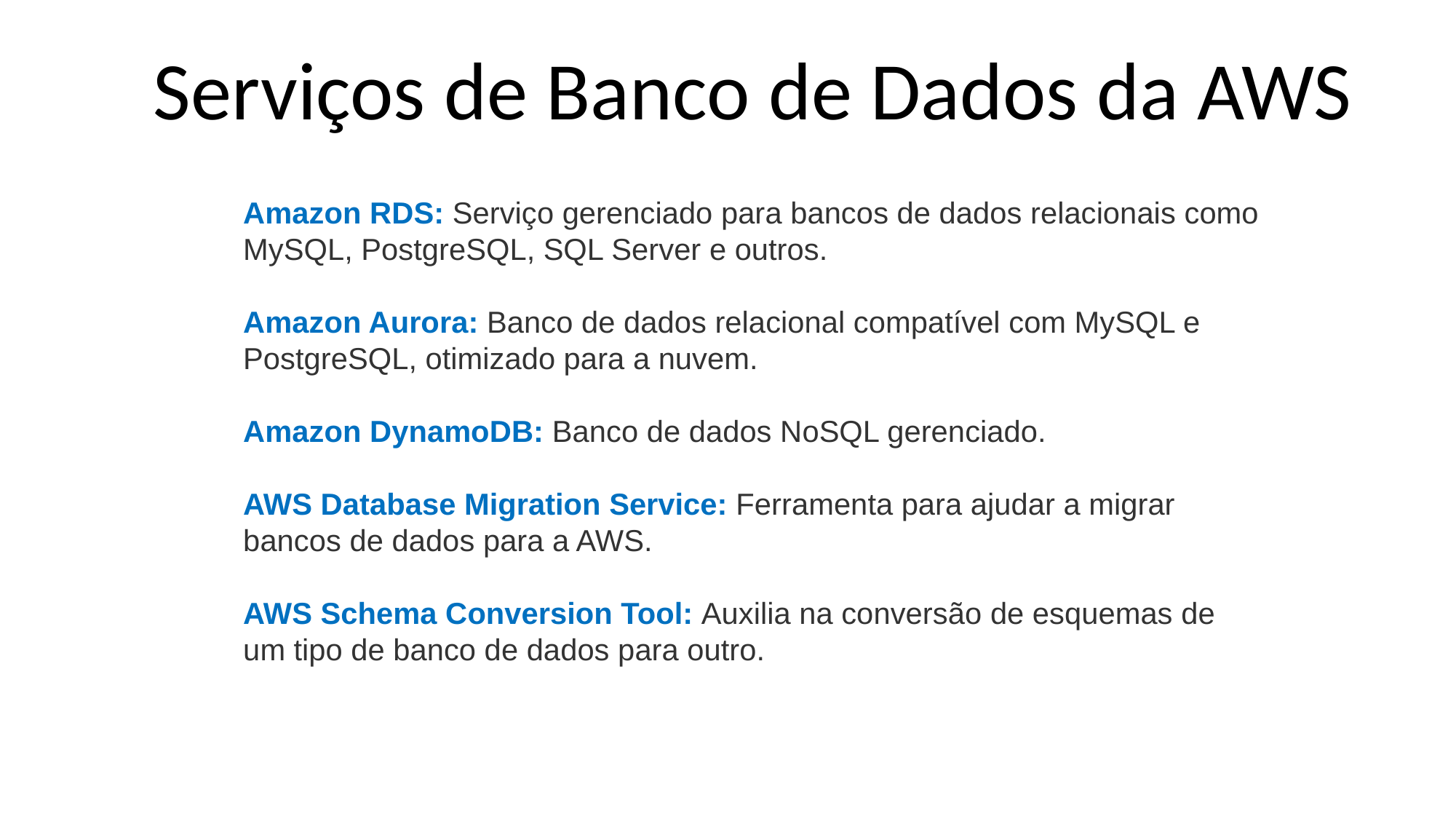

Serviços de Banco de Dados da AWS
Amazon RDS: Serviço gerenciado para bancos de dados relacionais como MySQL, PostgreSQL, SQL Server e outros.

Amazon Aurora: Banco de dados relacional compatível com MySQL e PostgreSQL, otimizado para a nuvem.

Amazon DynamoDB: Banco de dados NoSQL gerenciado.

AWS Database Migration Service: Ferramenta para ajudar a migrar bancos de dados para a AWS.

AWS Schema Conversion Tool: Auxilia na conversão de esquemas de um tipo de banco de dados para outro.